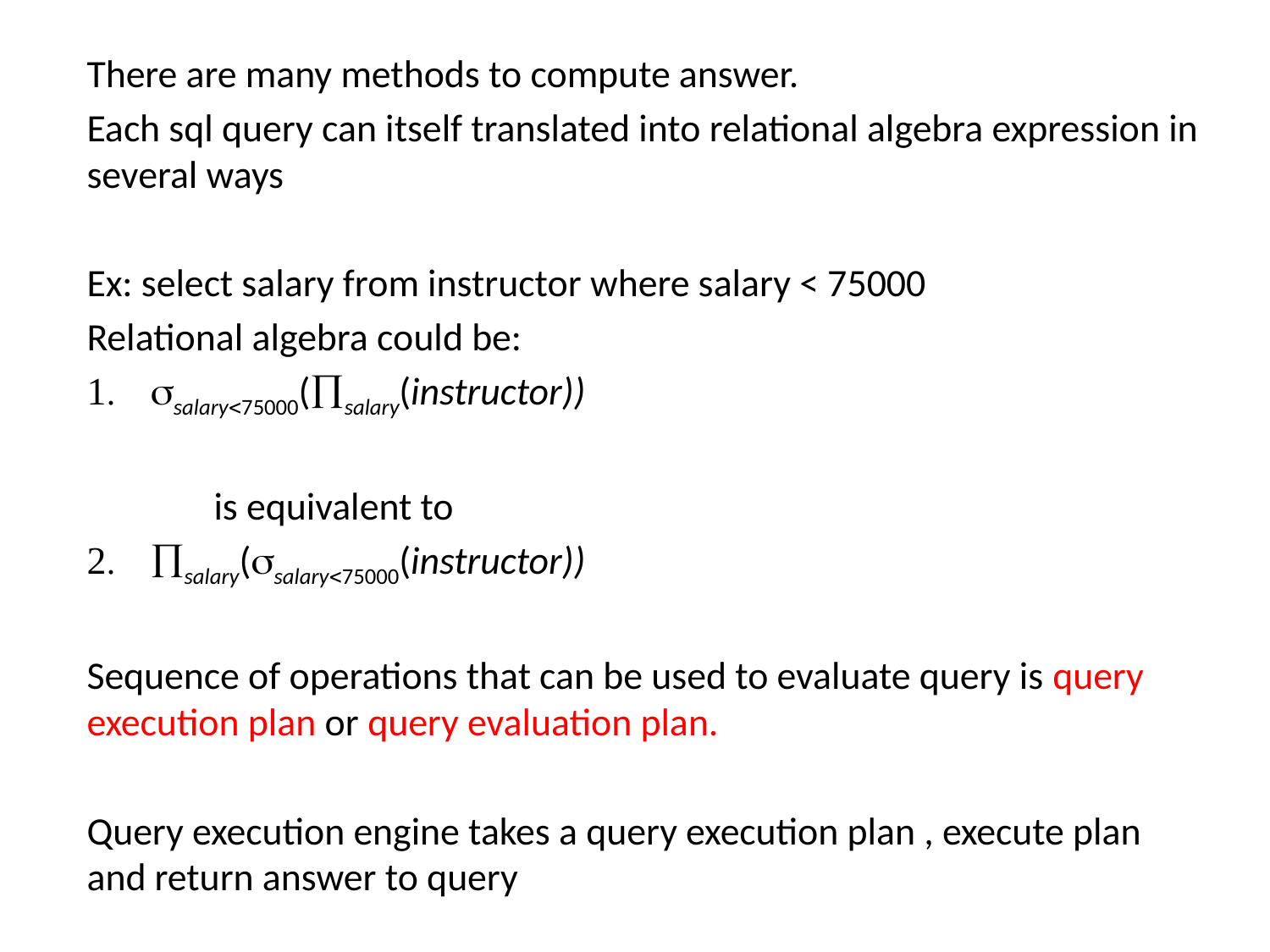

There are many methods to compute answer.
Each sql query can itself translated into relational algebra expression in several ways

Ex: select salary from instructor where salary < 75000
Relational algebra could be:
σsalary<75000(∏salary(instructor))

	is equivalent to
∏salary(σsalary<75000(instructor))

Sequence of operations that can be used to evaluate query is query execution plan or query evaluation plan.

Query execution engine takes a query execution plan , execute plan and return answer to query